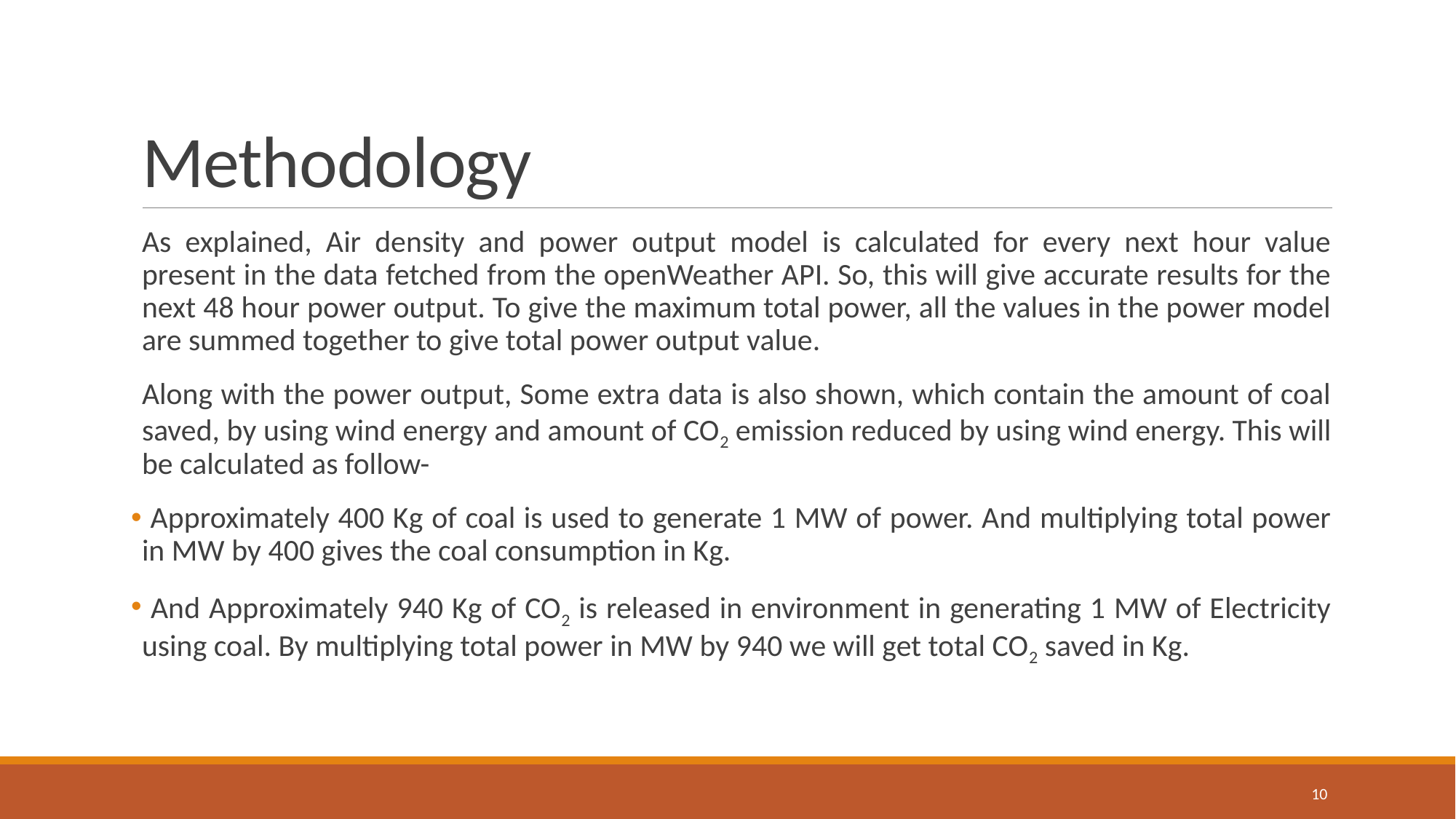

# Methodology
As explained, Air density and power output model is calculated for every next hour value present in the data fetched from the openWeather API. So, this will give accurate results for the next 48 hour power output. To give the maximum total power, all the values in the power model are summed together to give total power output value.
Along with the power output, Some extra data is also shown, which contain the amount of coal saved, by using wind energy and amount of CO2 emission reduced by using wind energy. This will be calculated as follow-
 Approximately 400 Kg of coal is used to generate 1 MW of power. And multiplying total power in MW by 400 gives the coal consumption in Kg.
 And Approximately 940 Kg of CO2 is released in environment in generating 1 MW of Electricity using coal. By multiplying total power in MW by 940 we will get total CO2 saved in Kg.
10